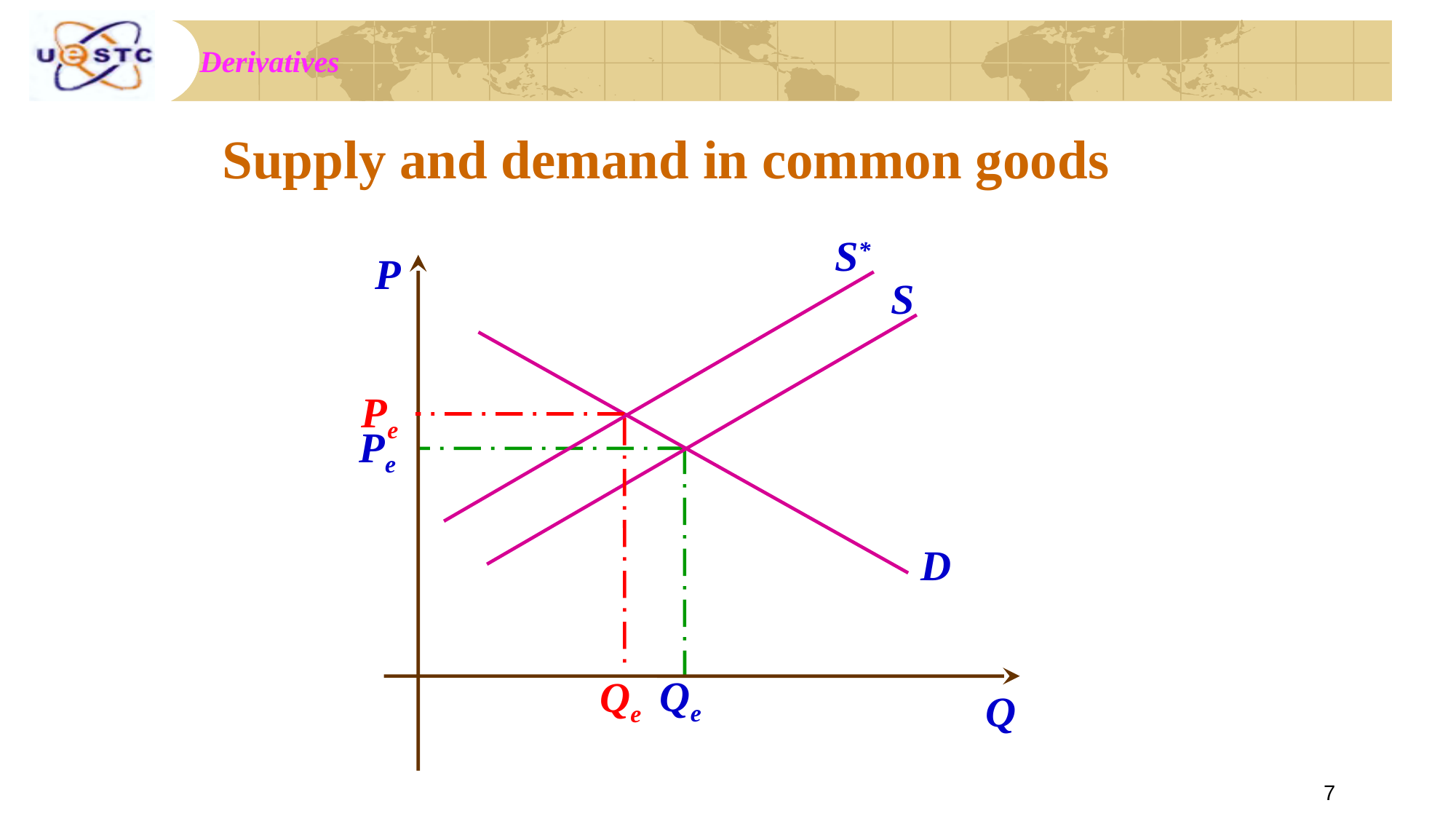

# Supply and demand in common goods
S*

P

S

D
Pe

Qe
Pe

Qe

Q